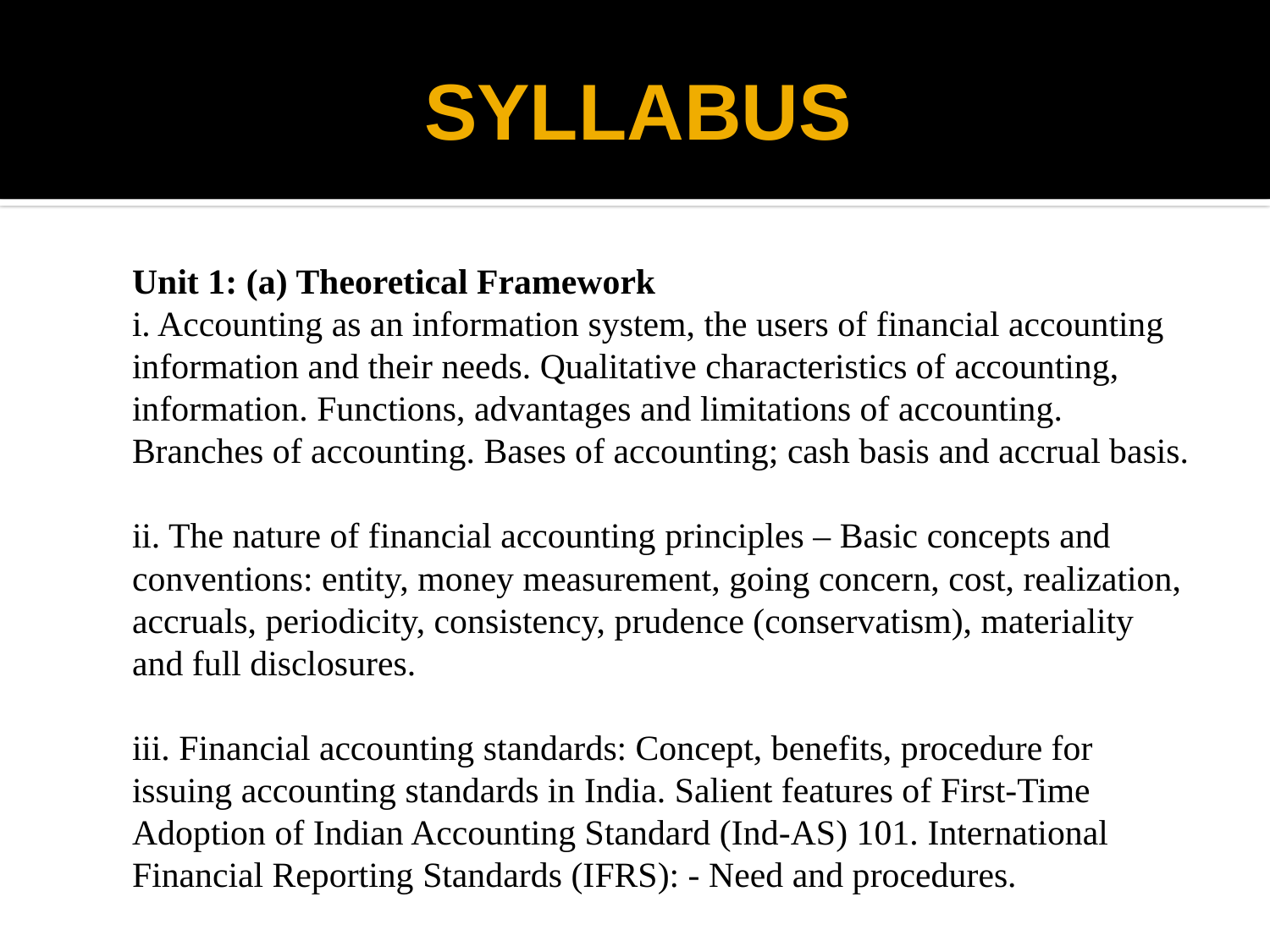

# SYLLABUS
     Unit 1: (a) Theoretical Framework
     i. Accounting as an information system, the users of financial accounting information and their needs. Qualitative characteristics of accounting, information. Functions, advantages and limitations of accounting. Branches of accounting. Bases of accounting; cash basis and accrual basis.

     ii. The nature of financial accounting principles – Basic concepts and conventions: entity, money measurement, going concern, cost, realization, accruals, periodicity, consistency, prudence (conservatism), materiality and full disclosures.

     iii. Financial accounting standards: Concept, benefits, procedure for issuing accounting standards in India. Salient features of First-Time Adoption of Indian Accounting Standard (Ind-AS) 101. International Financial Reporting Standards (IFRS): - Need and procedures.